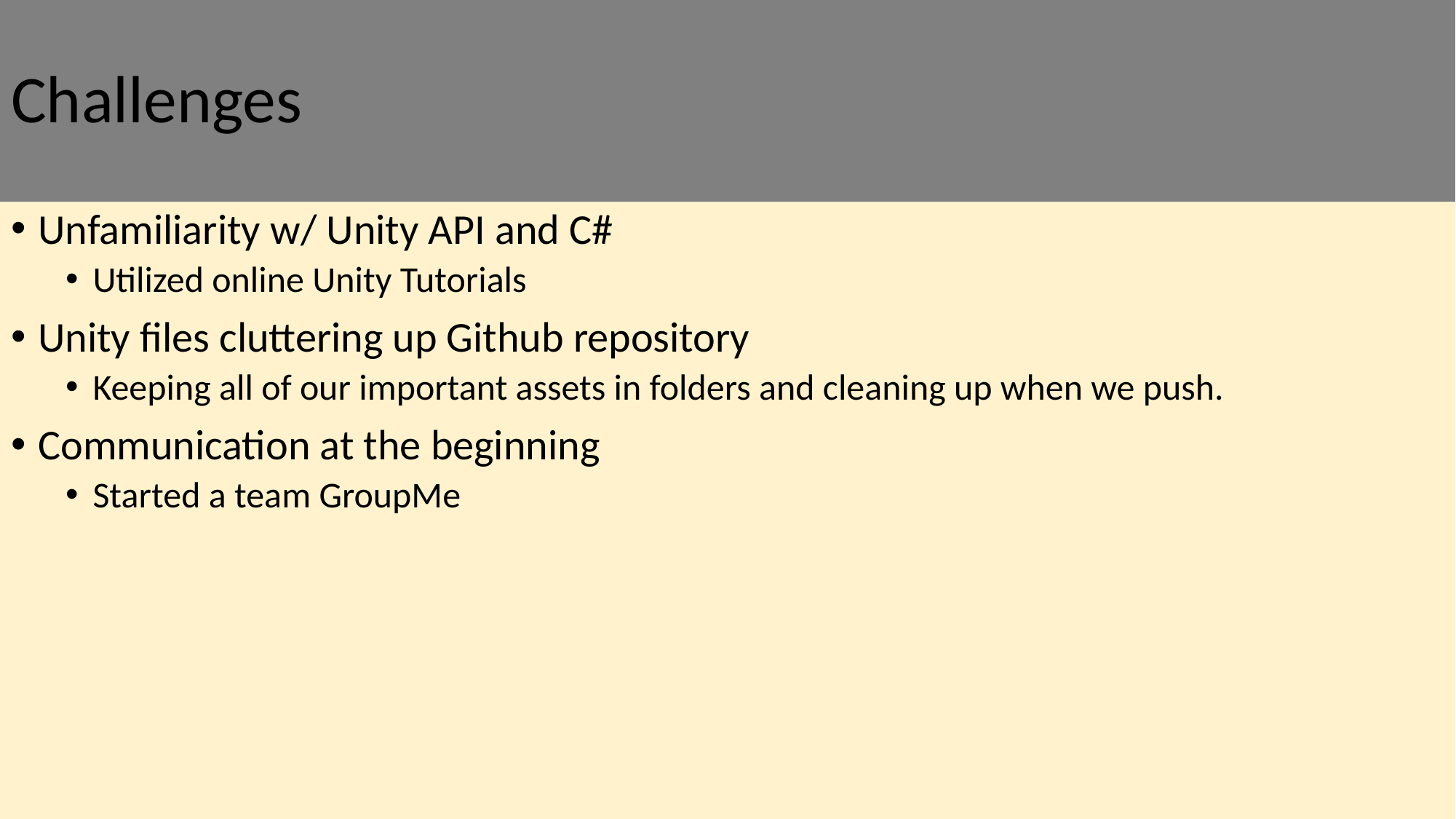

# Challenges
Unfamiliarity w/ Unity API and C#
Utilized online Unity Tutorials
Unity files cluttering up Github repository
Keeping all of our important assets in folders and cleaning up when we push.
Communication at the beginning
Started a team GroupMe